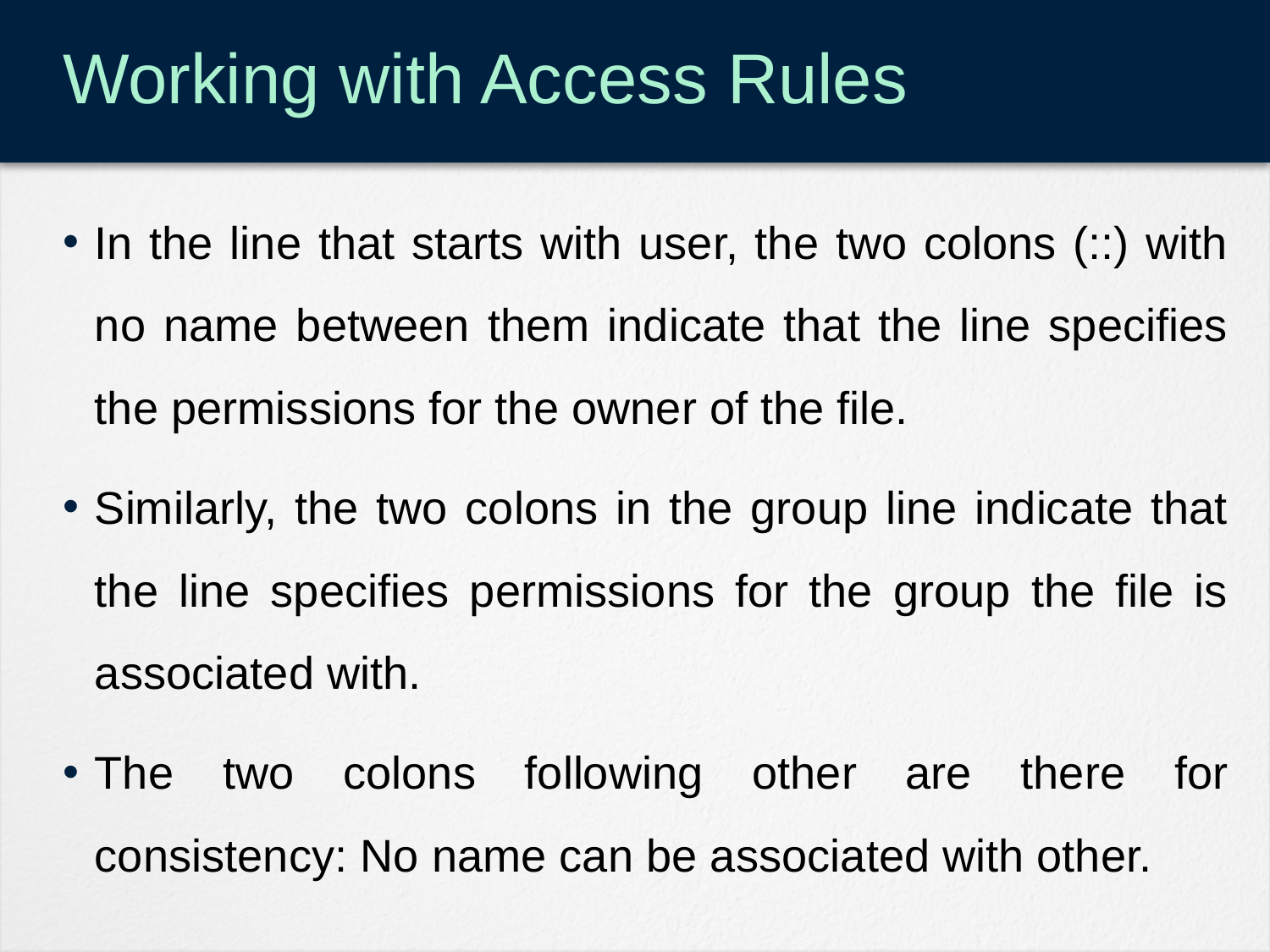

# Working with Access Rules
In the line that starts with user, the two colons (::) with no name between them indicate that the line specifies the permissions for the owner of the file.
Similarly, the two colons in the group line indicate that the line specifies permissions for the group the file is associated with.
The two colons following other are there for consistency: No name can be associated with other.